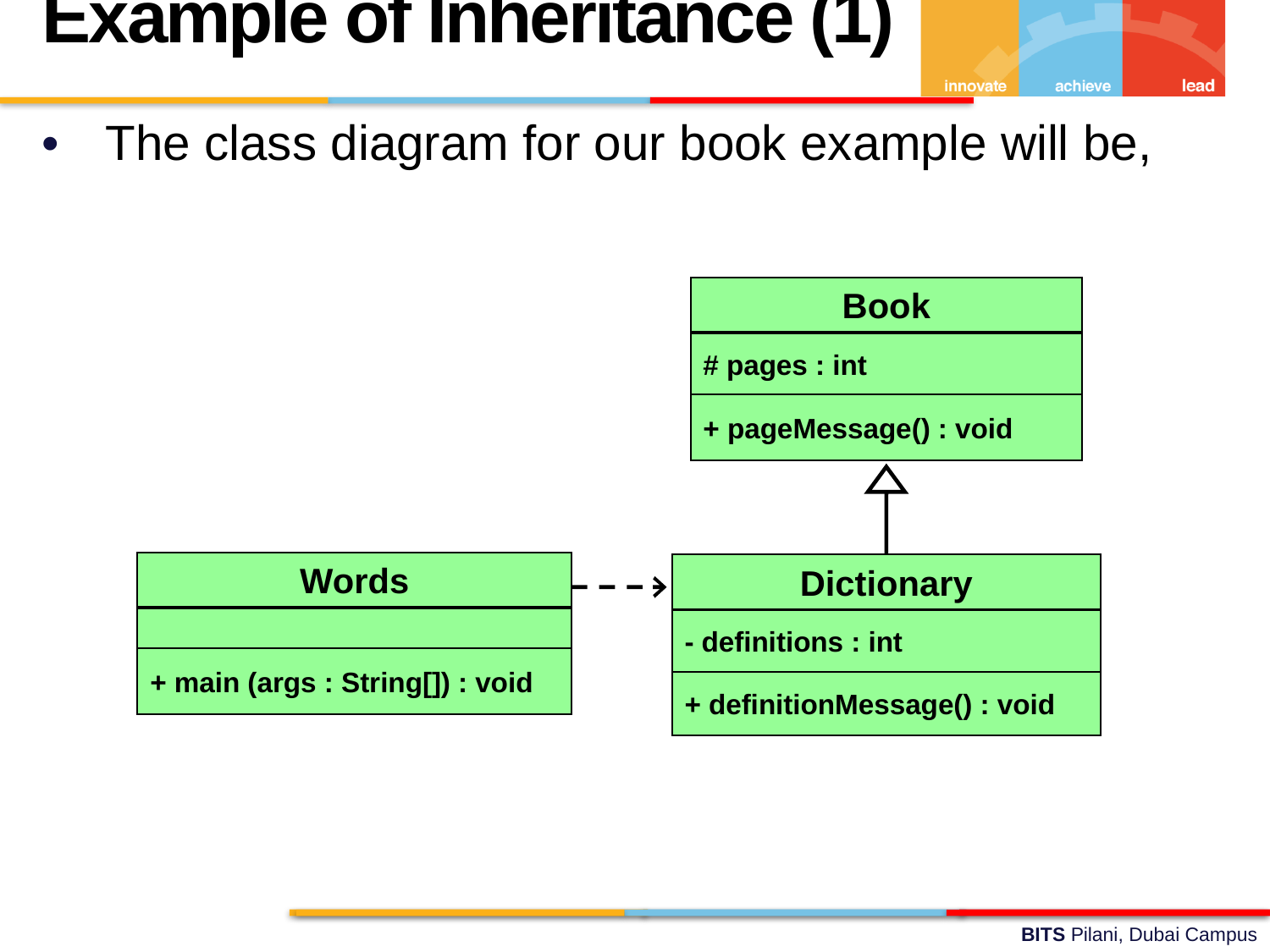

Example of Inheritance (1)
The class diagram for our book example will be,

Book
# pages : int
+ pageMessage() : void

Words
Dictionary

- definitions : int
+ main (args : String[]) : void
+ definitionMessage() : void